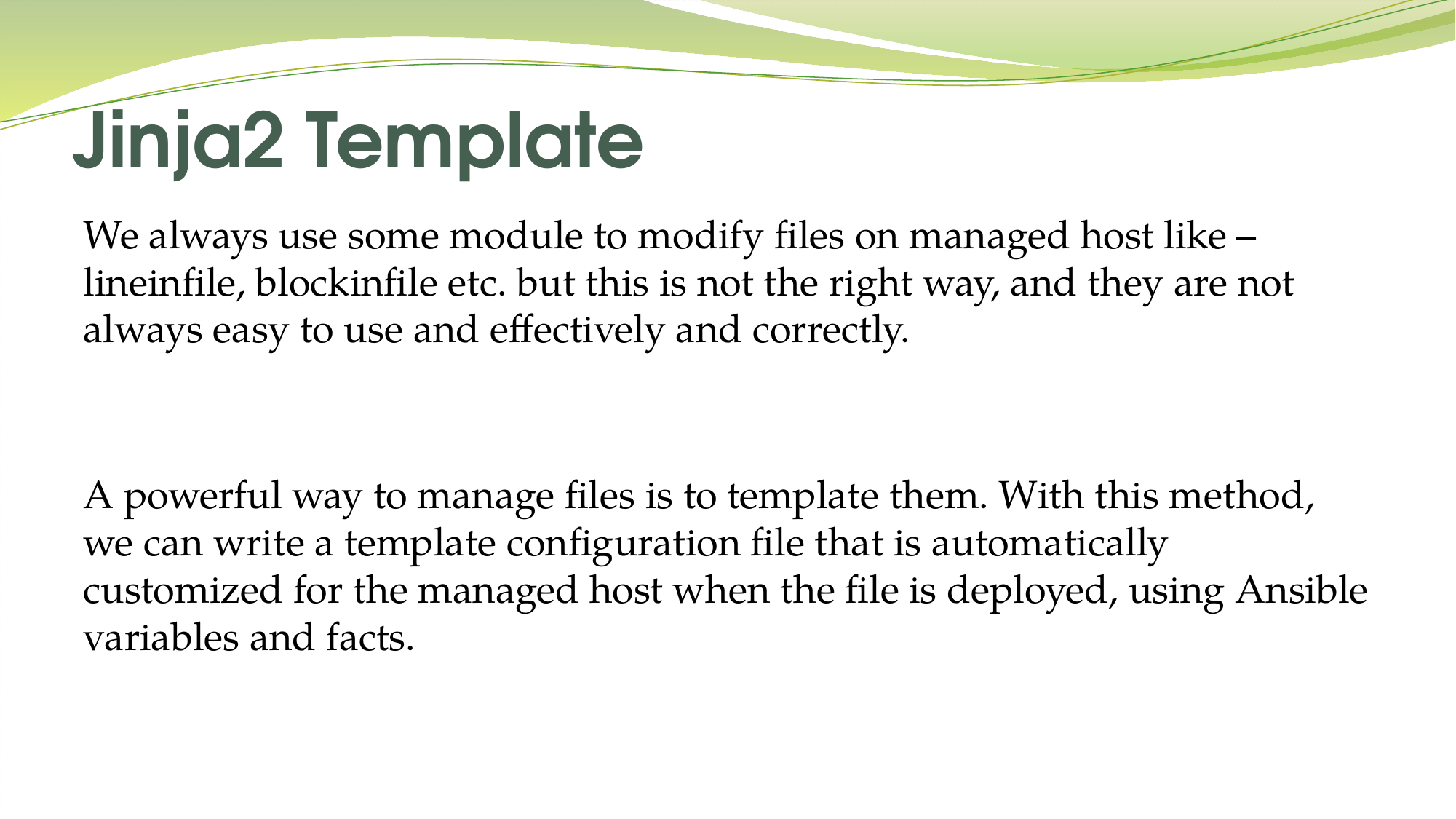

# Jinja2 Template
We always use some module to modify files on managed host like – lineinfile, blockinfile etc. but this is not the right way, and they are not always easy to use and effectively and correctly.

A powerful way to manage files is to template them. With this method, we can write a template configuration file that is automatically customized for the managed host when the file is deployed, using Ansible variables and facts.